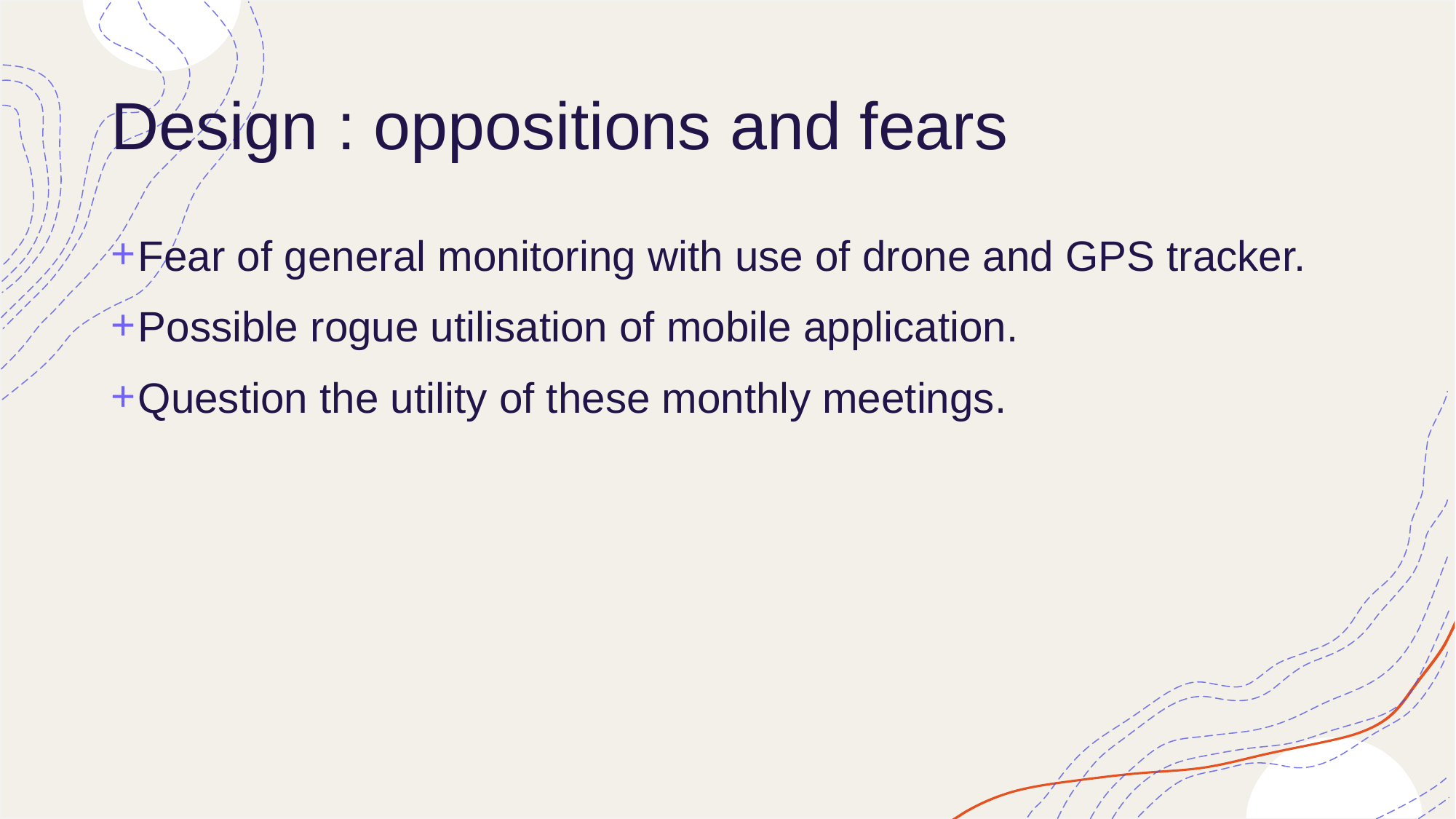

# Design : oppositions and fears
Fear of general monitoring with use of drone and GPS tracker.
Possible rogue utilisation of mobile application.
Question the utility of these monthly meetings.